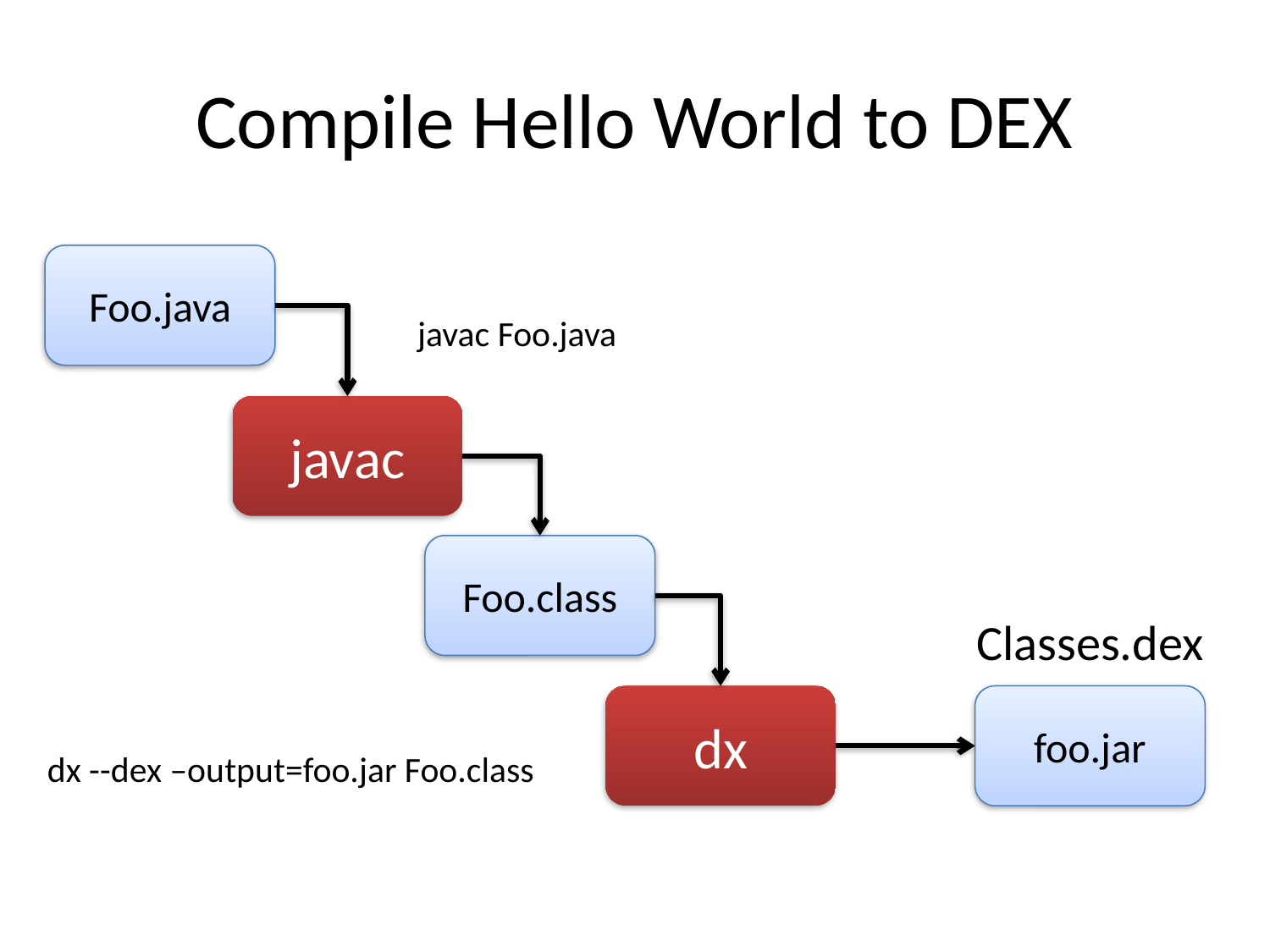

# Compile Hello World to DEX
Foo.java
javac Foo.java
javac
Foo.class
Classes.dex
dx
foo.jar
dx --dex –output=foo.jar Foo.class